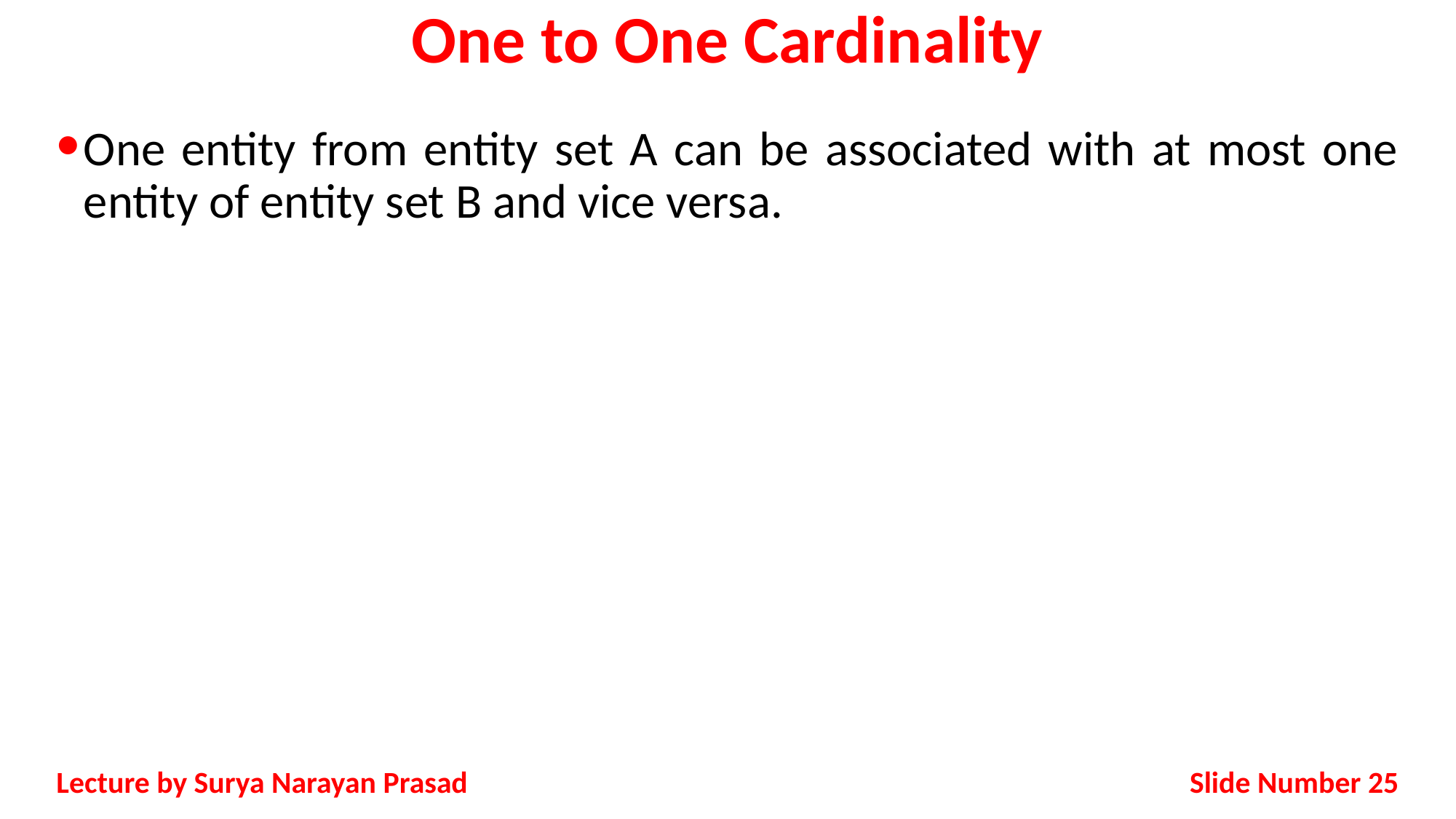

# One to One Cardinality
One entity from entity set A can be associated with at most one entity of entity set B and vice versa.
Slide Number 25
Lecture by Surya Narayan Prasad